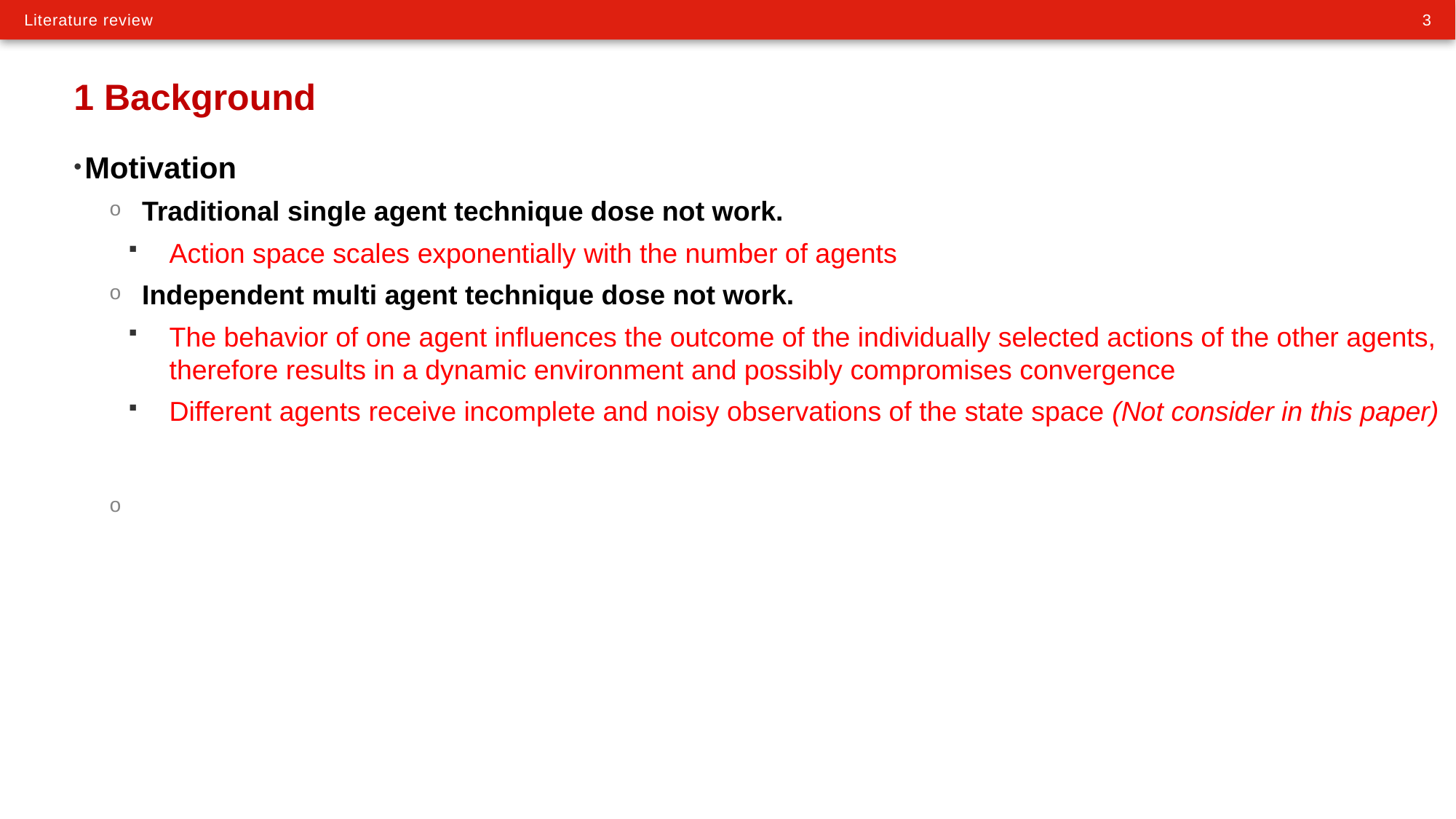

# 1 Background
Motivation
Traditional single agent technique dose not work.
Action space scales exponentially with the number of agents
Independent multi agent technique dose not work.
The behavior of one agent influences the outcome of the individually selected actions of the other agents, therefore results in a dynamic environment and possibly compromises convergence
Different agents receive incomplete and noisy observations of the state space (Not consider in this paper)